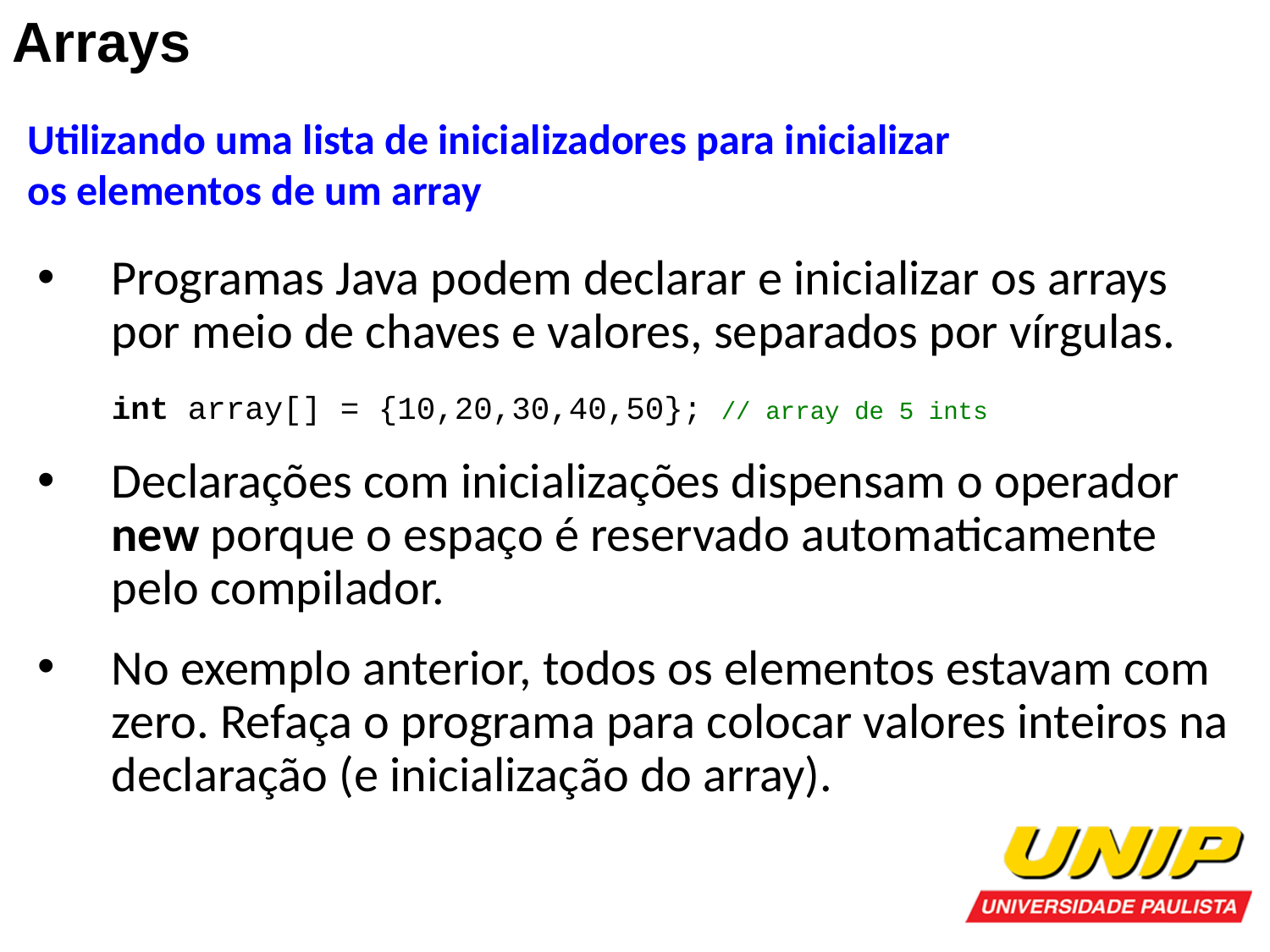

Arrays
Utilizando uma lista de inicializadores para inicializar os elementos de um array
Programas Java podem declarar e inicializar os arrays por meio de chaves e valores, separados por vírgulas.
	int array[] = {10,20,30,40,50}; // array de 5 ints
Declarações com inicializações dispensam o operador new porque o espaço é reservado automaticamente pelo compilador.
No exemplo anterior, todos os elementos estavam com zero. Refaça o programa para colocar valores inteiros na declaração (e inicialização do array).